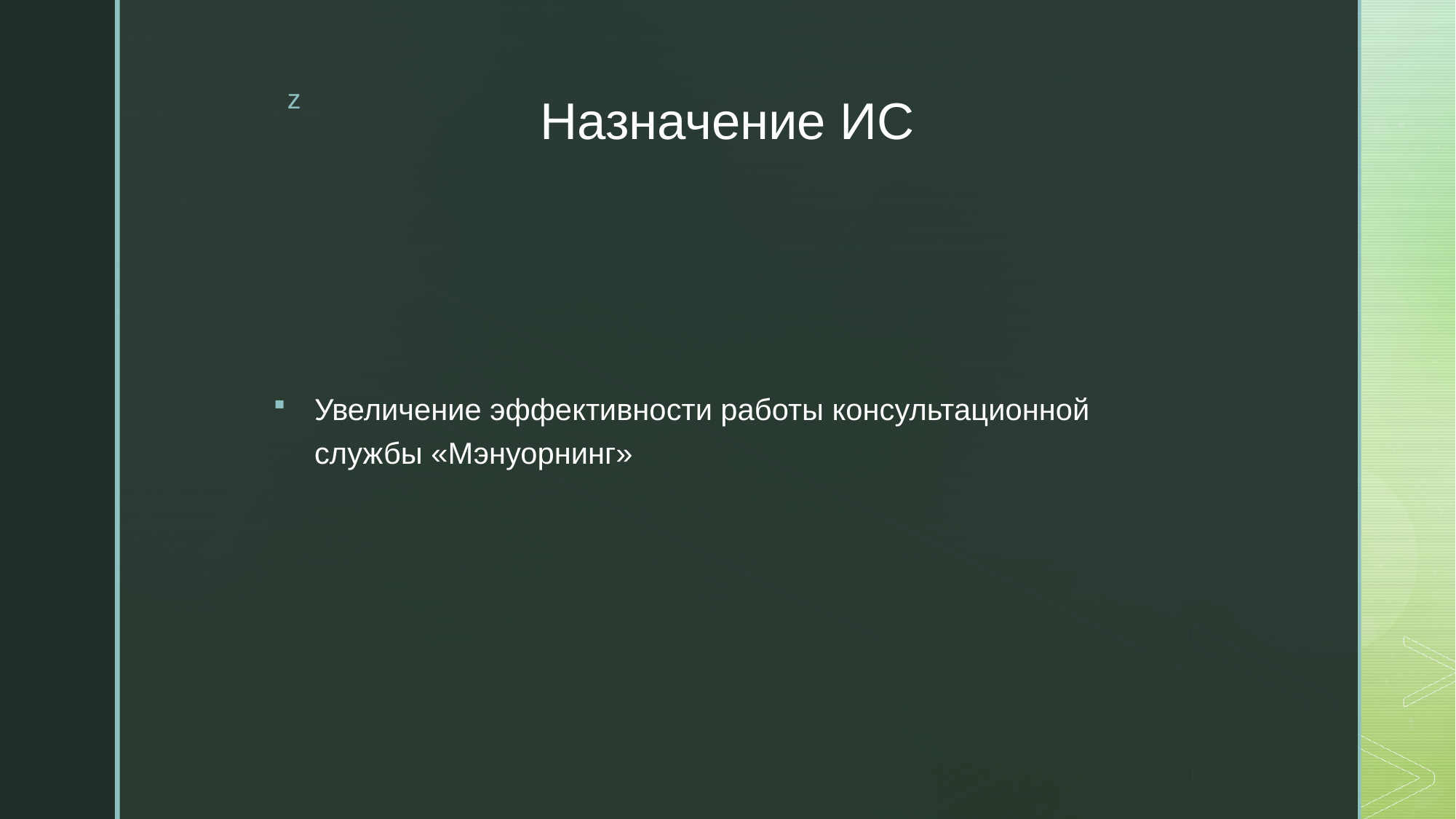

# Назначение ИС
Увеличение эффективности работы консультационной службы «Мэнуорнинг»